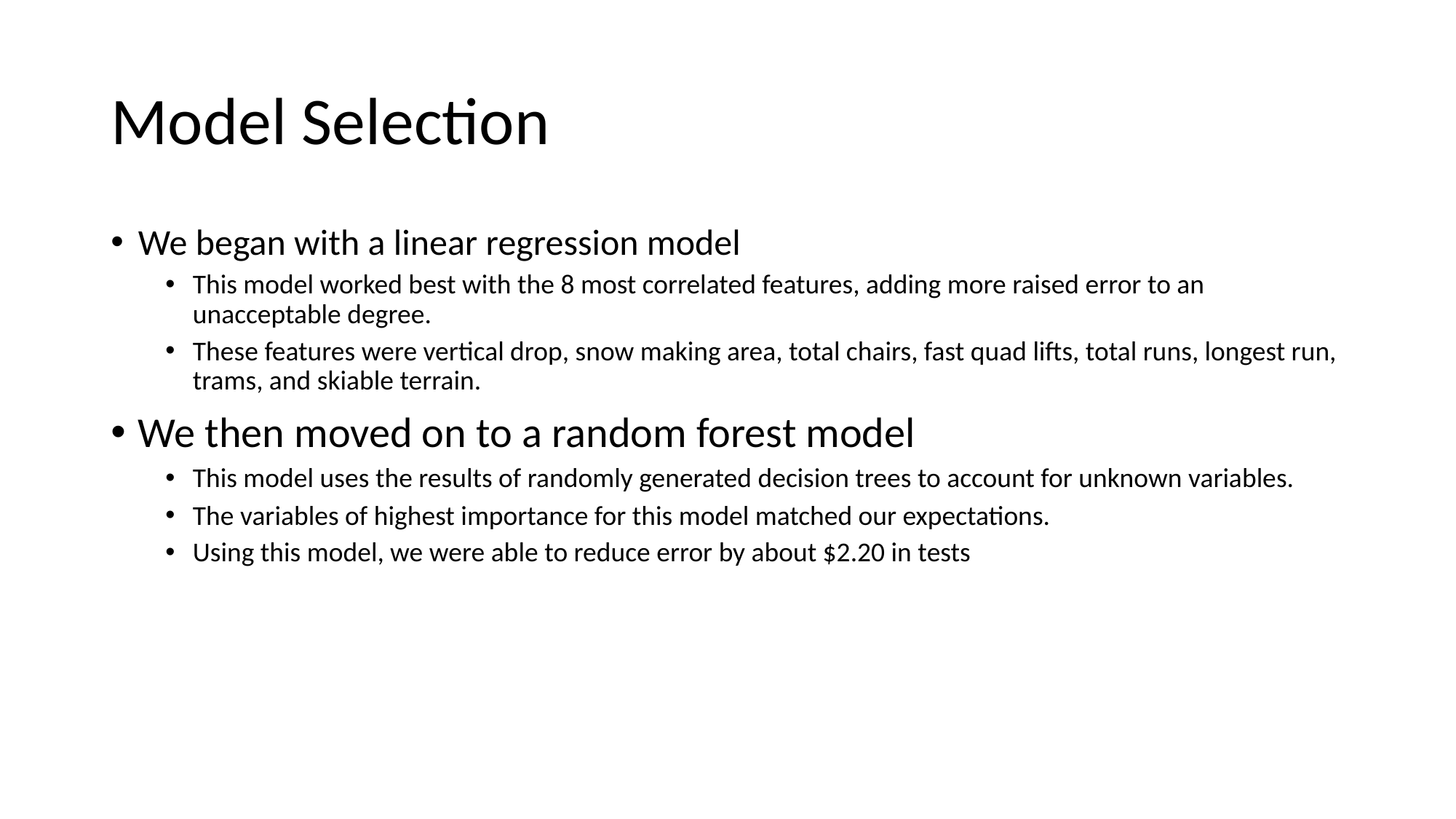

# Model Selection
We began with a linear regression model
This model worked best with the 8 most correlated features, adding more raised error to an unacceptable degree.
These features were vertical drop, snow making area, total chairs, fast quad lifts, total runs, longest run, trams, and skiable terrain.
We then moved on to a random forest model
This model uses the results of randomly generated decision trees to account for unknown variables.
The variables of highest importance for this model matched our expectations.
Using this model, we were able to reduce error by about $2.20 in tests